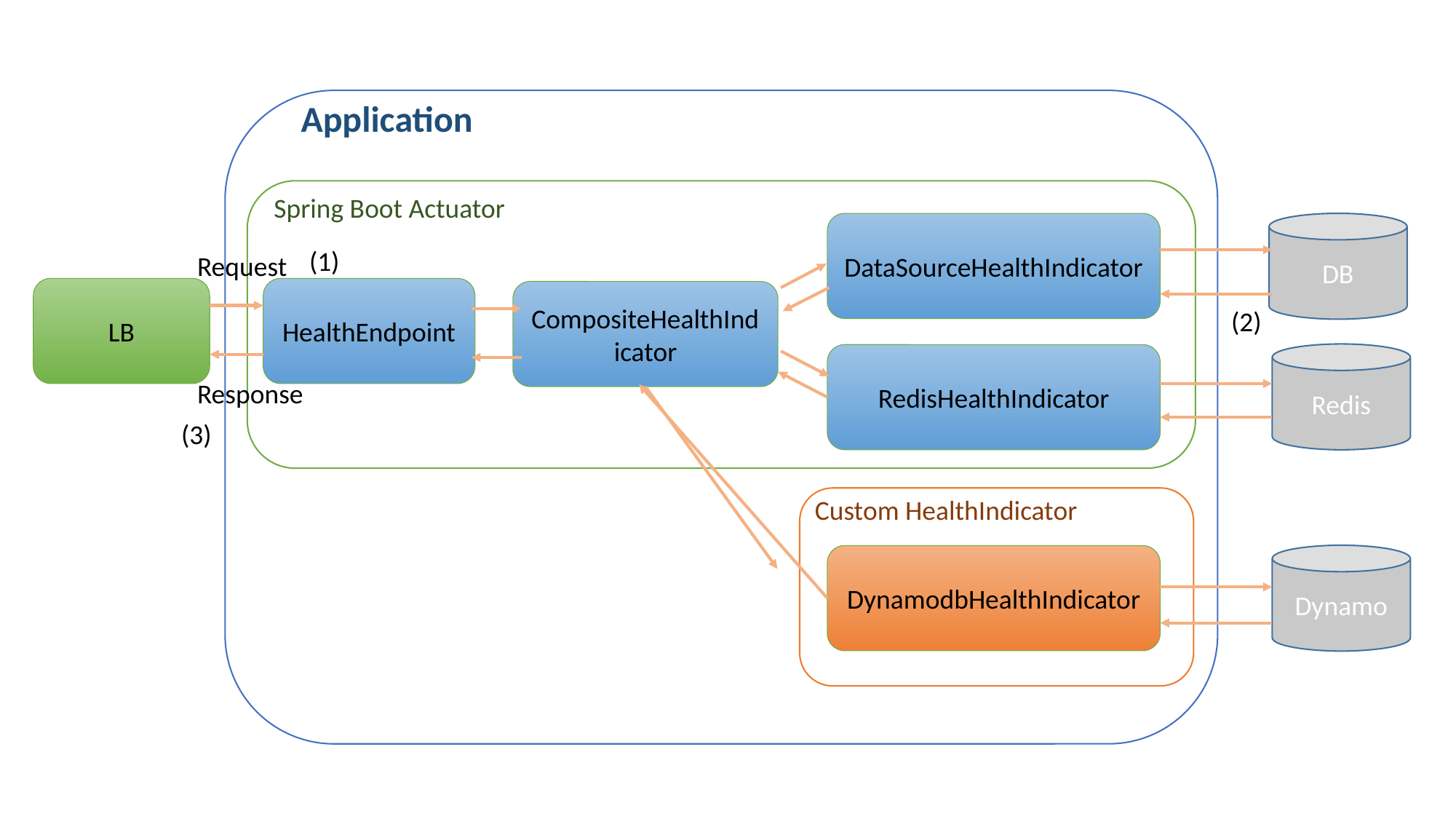

Application

Spring Boot Actuator
DataSourceHealthIndicator
DB
(1)
Request
LB
HealthEndpoint
CompositeHealthIndicator
(2)
Redis
RedisHealthIndicator
Response
(3)
Custom HealthIndicator

Dynamo
DynamodbHealthIndicator